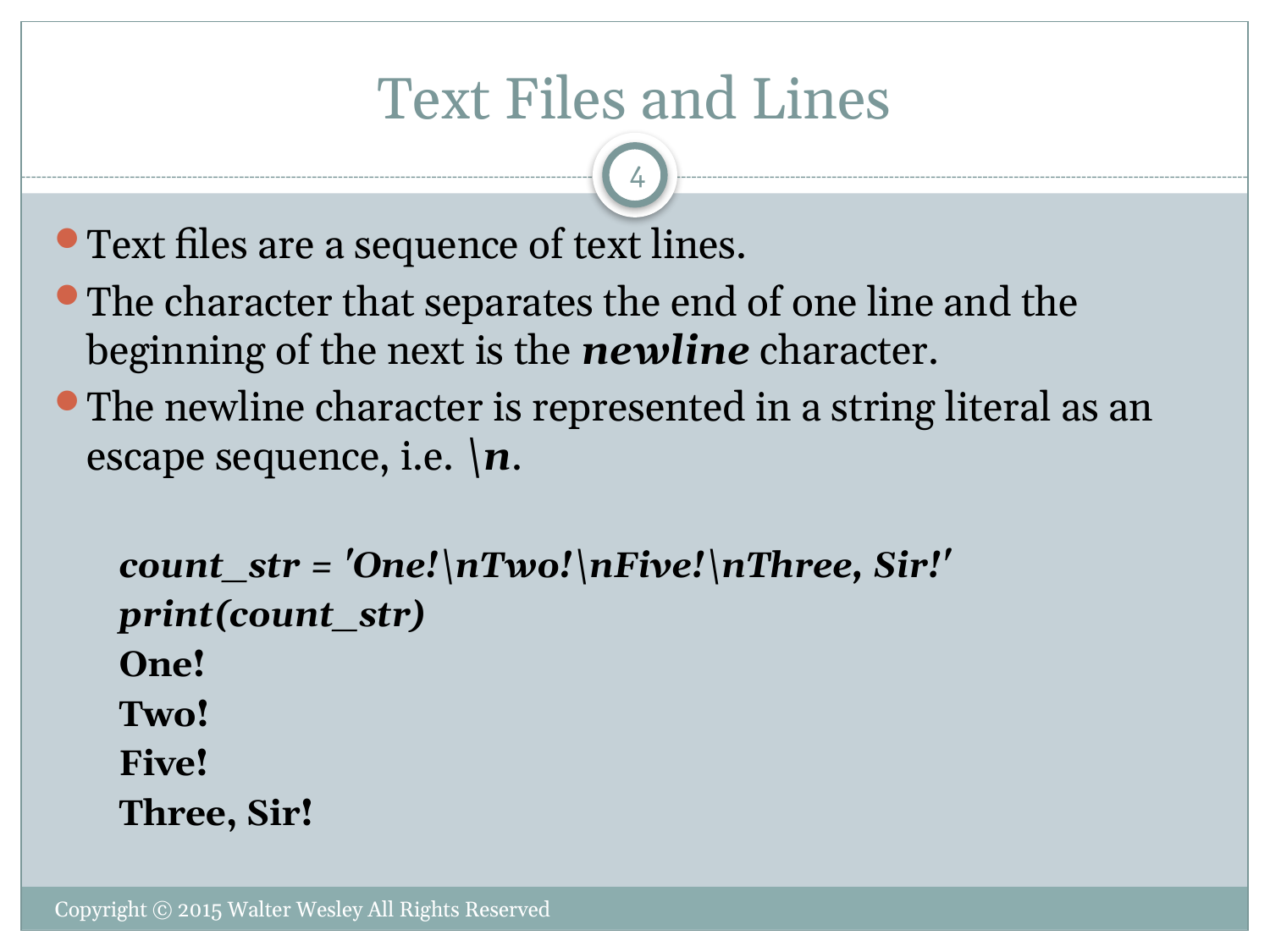

# Text Files and Lines
4
Text files are a sequence of text lines.
The character that separates the end of one line and the beginning of the next is the newline character.
The newline character is represented in a string literal as an escape sequence, i.e. \n.

count_str = 'One!\nTwo!\nFive!\nThree, Sir!'
print(count_str)
One!
Two!
Five!
Three, Sir!

Copyright © 2015 Walter Wesley All Rights Reserved